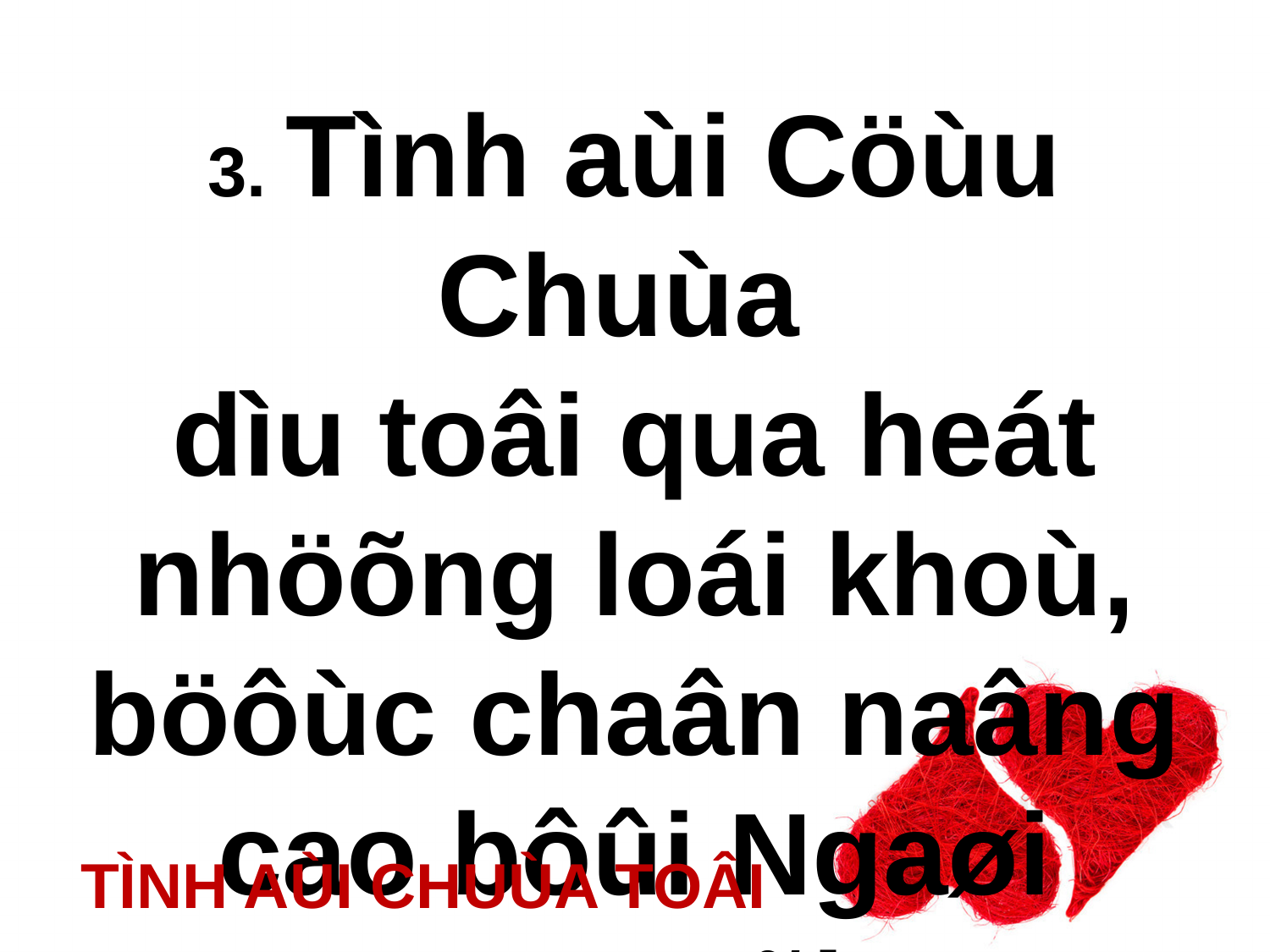

3. Tình aùi Cöùu Chuùa
dìu toâi qua heát nhöõng loái khoù, böôùc chaân naâng cao bôûi Ngaøi cuøng ñi.
TÌNH AÙI CHUÙA TOÂI